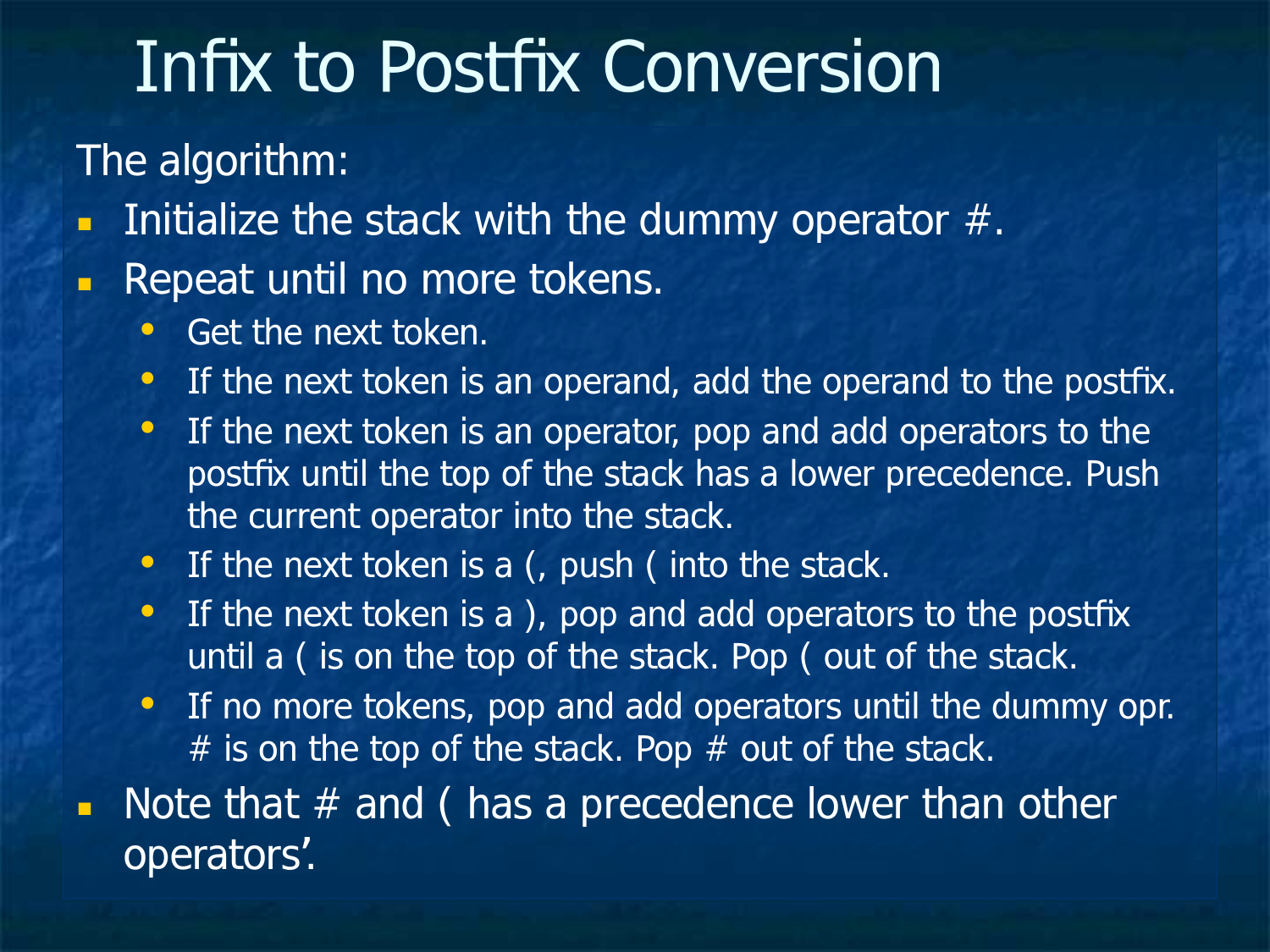

Infix to Postfix Conversion
The algorithm:
Initialize the stack with the dummy operator #.
Repeat until no more tokens.
Get the next token.
If the next token is an operand, add the operand to the postfix.
If the next token is an operator, pop and add operators to the postfix until the top of the stack has a lower precedence. Push the current operator into the stack.
If the next token is a (, push ( into the stack.
If the next token is a ), pop and add operators to the postfix until a ( is on the top of the stack. Pop ( out of the stack.
If no more tokens, pop and add operators until the dummy opr. # is on the top of the stack. Pop # out of the stack.
Note that # and ( has a precedence lower than other operators’.